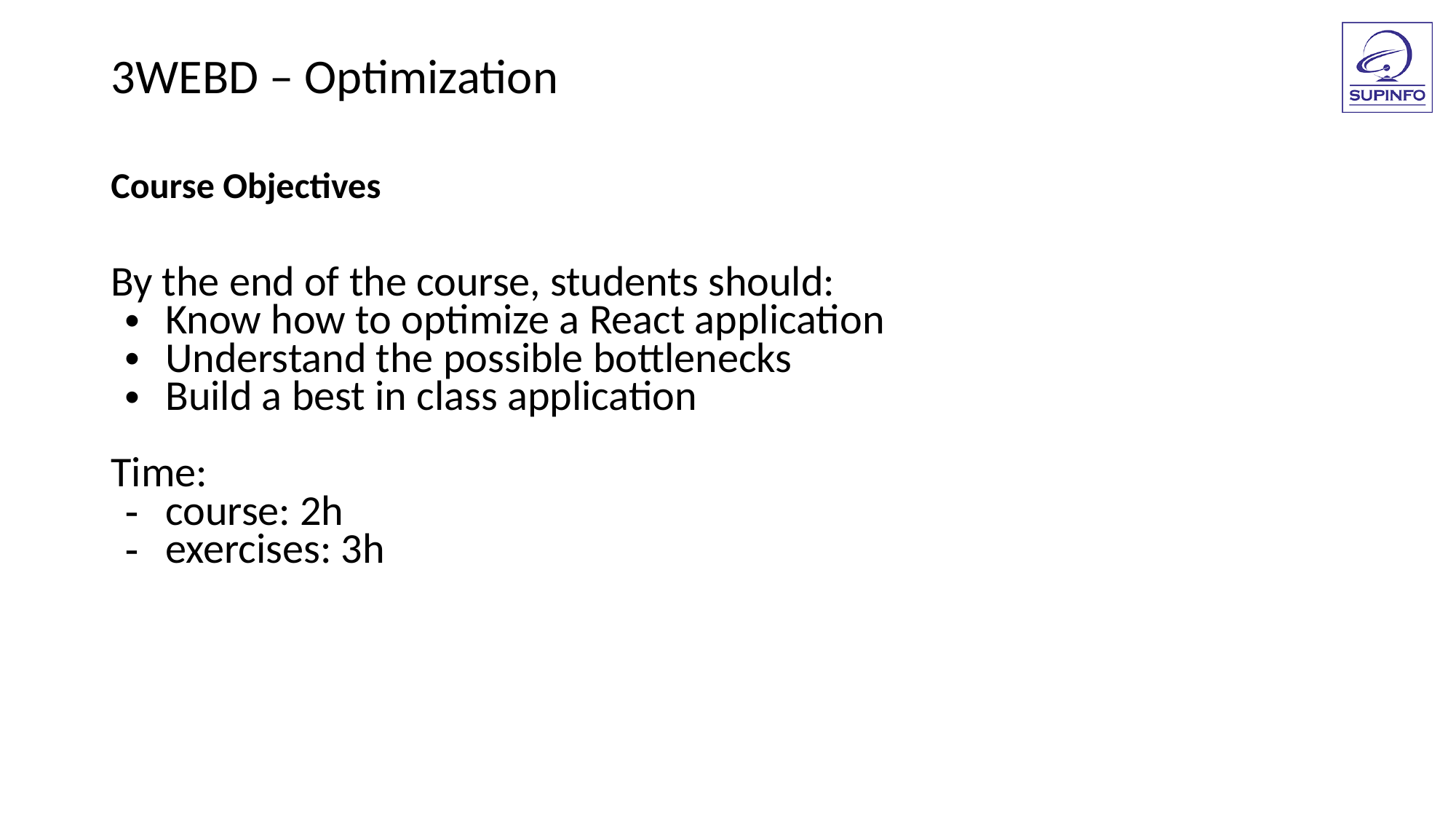

3WEBD – Optimization
Course Objectives
By the end of the course, students should:
Know how to optimize a React application
Understand the possible bottlenecks
Build a best in class application

Time:
course: 2h
exercises: 3h